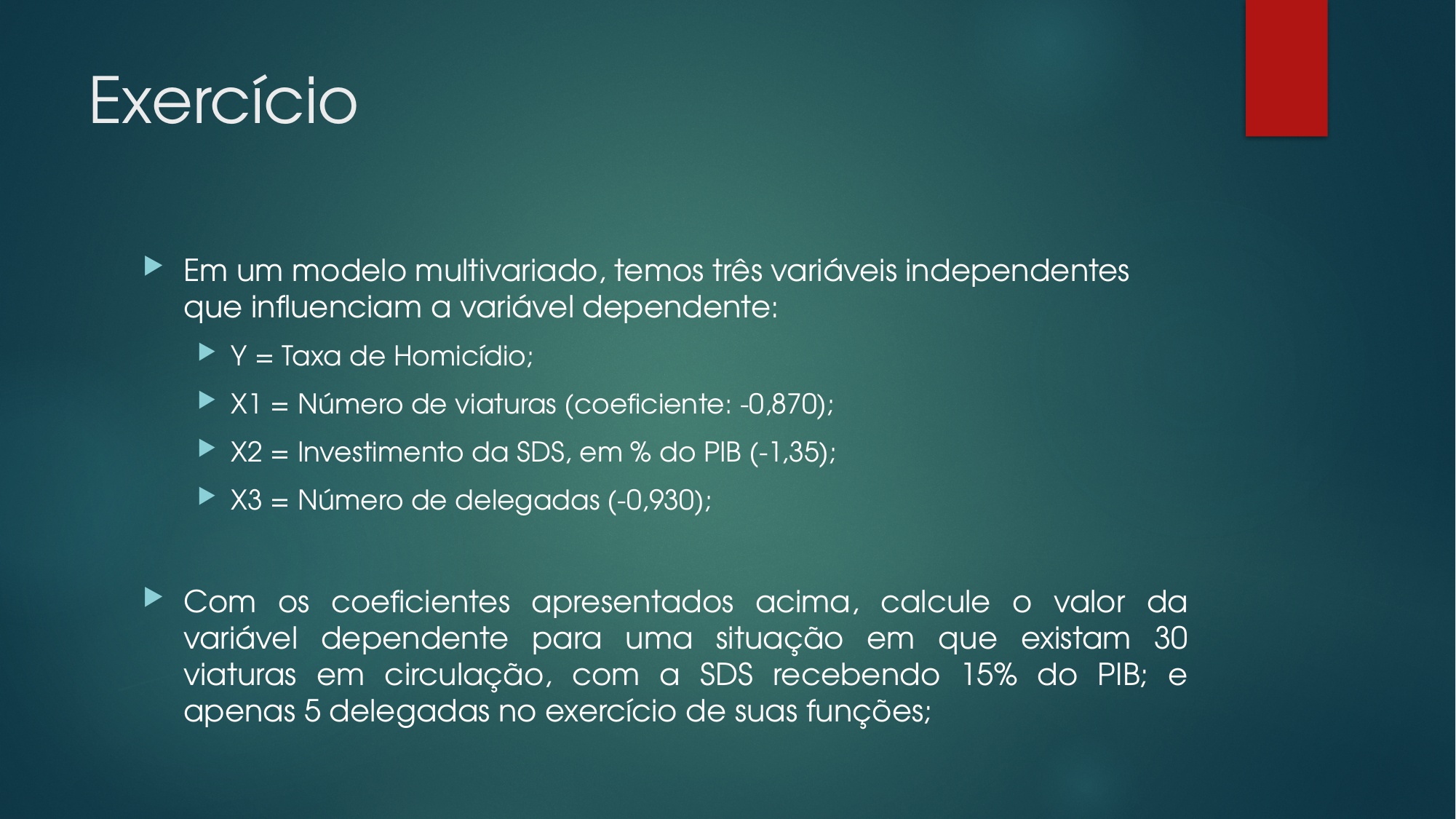

# Exercício
Em um modelo multivariado, temos três variáveis independentes que influenciam a variável dependente:
Y = Taxa de Homicídio;
X1 = Número de viaturas (coeficiente: -0,870);
X2 = Investimento da SDS, em % do PIB (-1,35);
X3 = Número de delegadas (-0,930);

Com os coeficientes apresentados acima, calcule o valor da variável dependente para uma situação em que existam 30 viaturas em circulação, com a SDS recebendo 15% do PIB; e apenas 5 delegadas no exercício de suas funções;